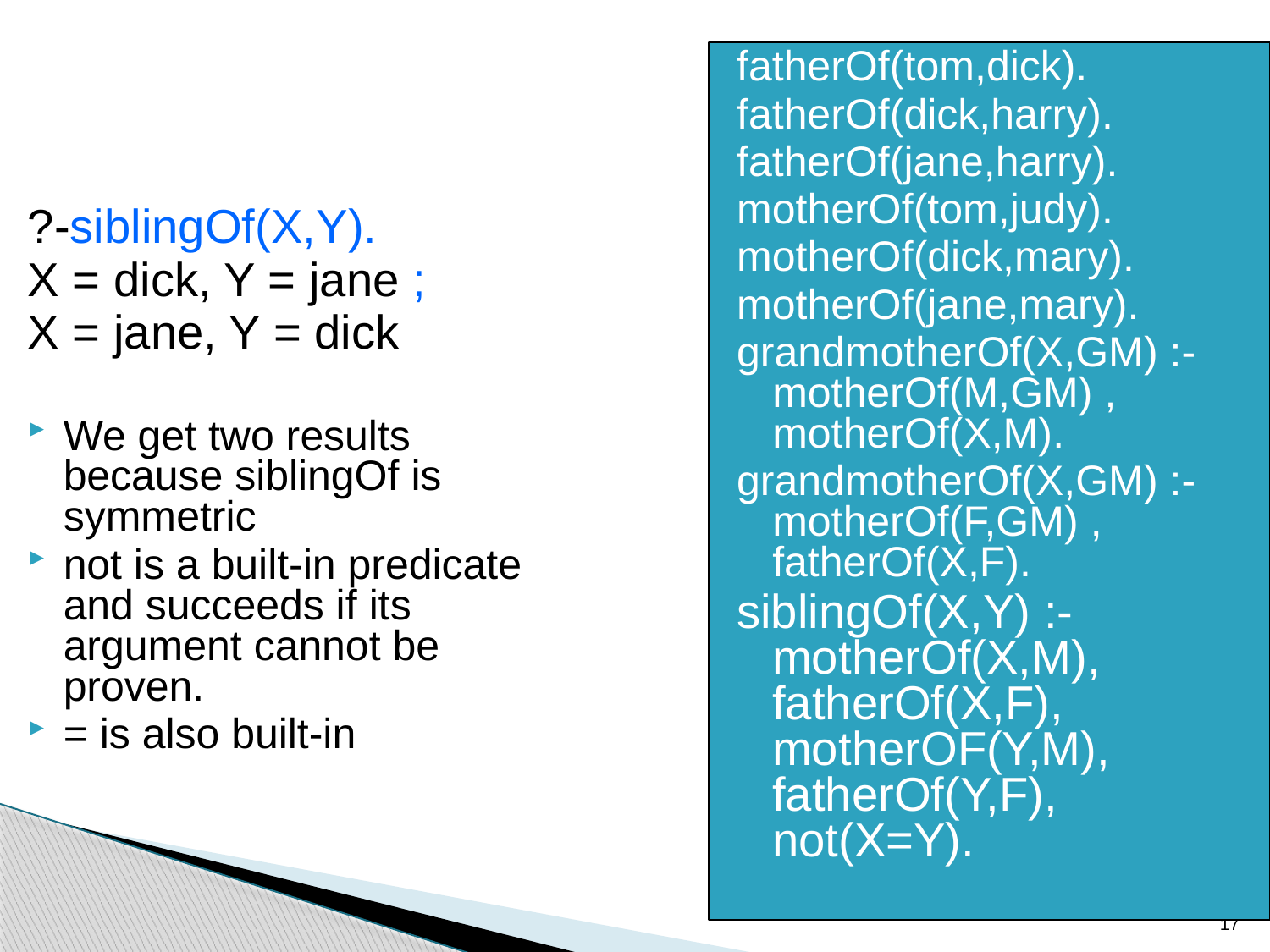

fatherOf(tom,dick).
fatherOf(dick,harry).
fatherOf(jane,harry).
motherOf(tom,judy).
motherOf(dick,mary).
motherOf(jane,mary).
grandmotherOf(X,GM) :- motherOf(M,GM) , motherOf(X,M).
grandmotherOf(X,GM) :- motherOf(F,GM) , fatherOf(X,F).
siblingOf(X,Y) :-  motherOf(X,M), fatherOf(X,F), motherOF(Y,M), fatherOf(Y,F), not(X=Y).

?-siblingOf(X,Y).
X = dick, Y = jane ;
X = jane, Y = dick

We get two results because siblingOf is symmetric
not is a built-in predicate and succeeds if its argument cannot be proven.
= is also built-in

17